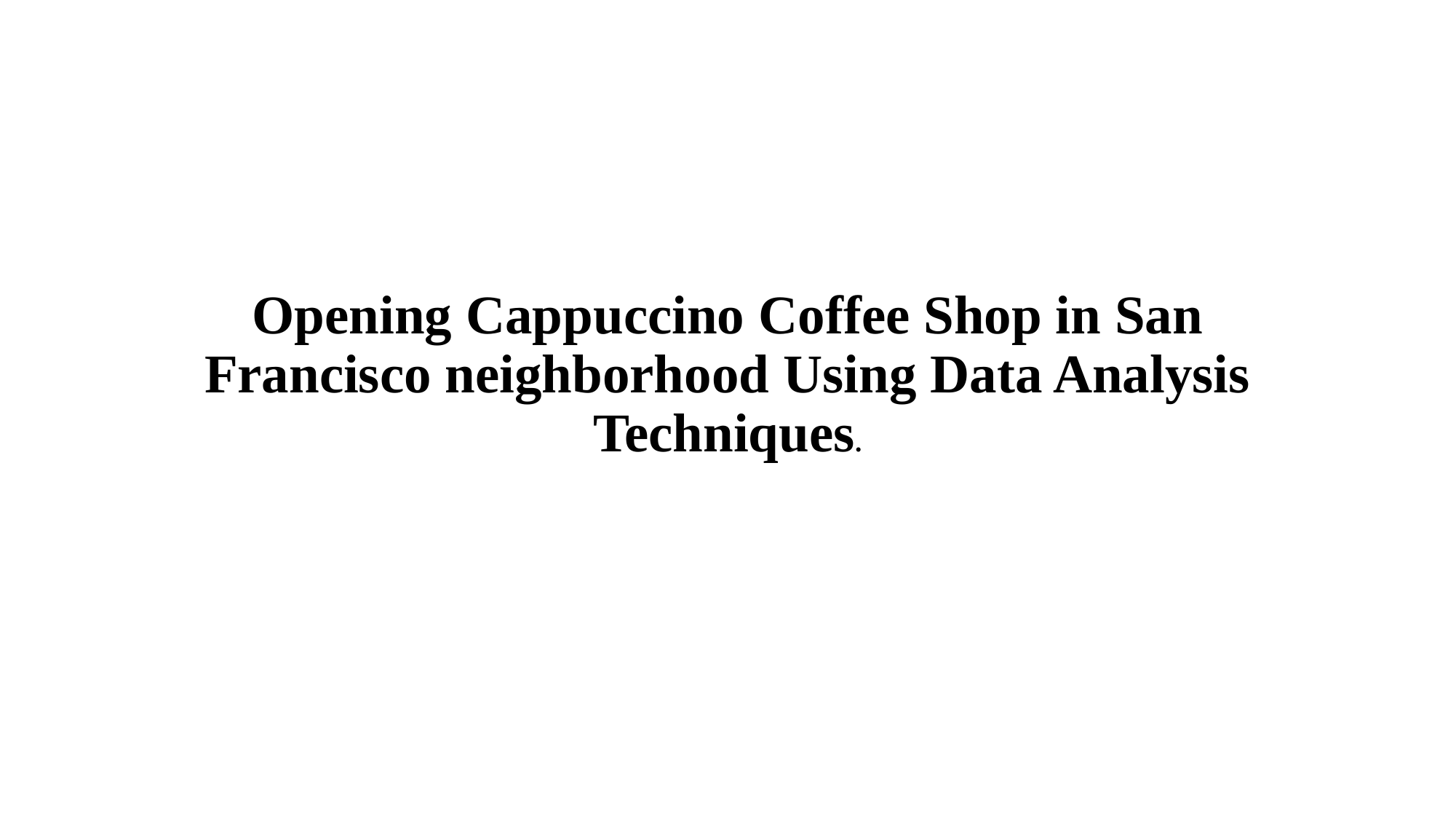

# Opening Cappuccino Coffee Shop in San Francisco neighborhood Using Data Analysis Techniques.